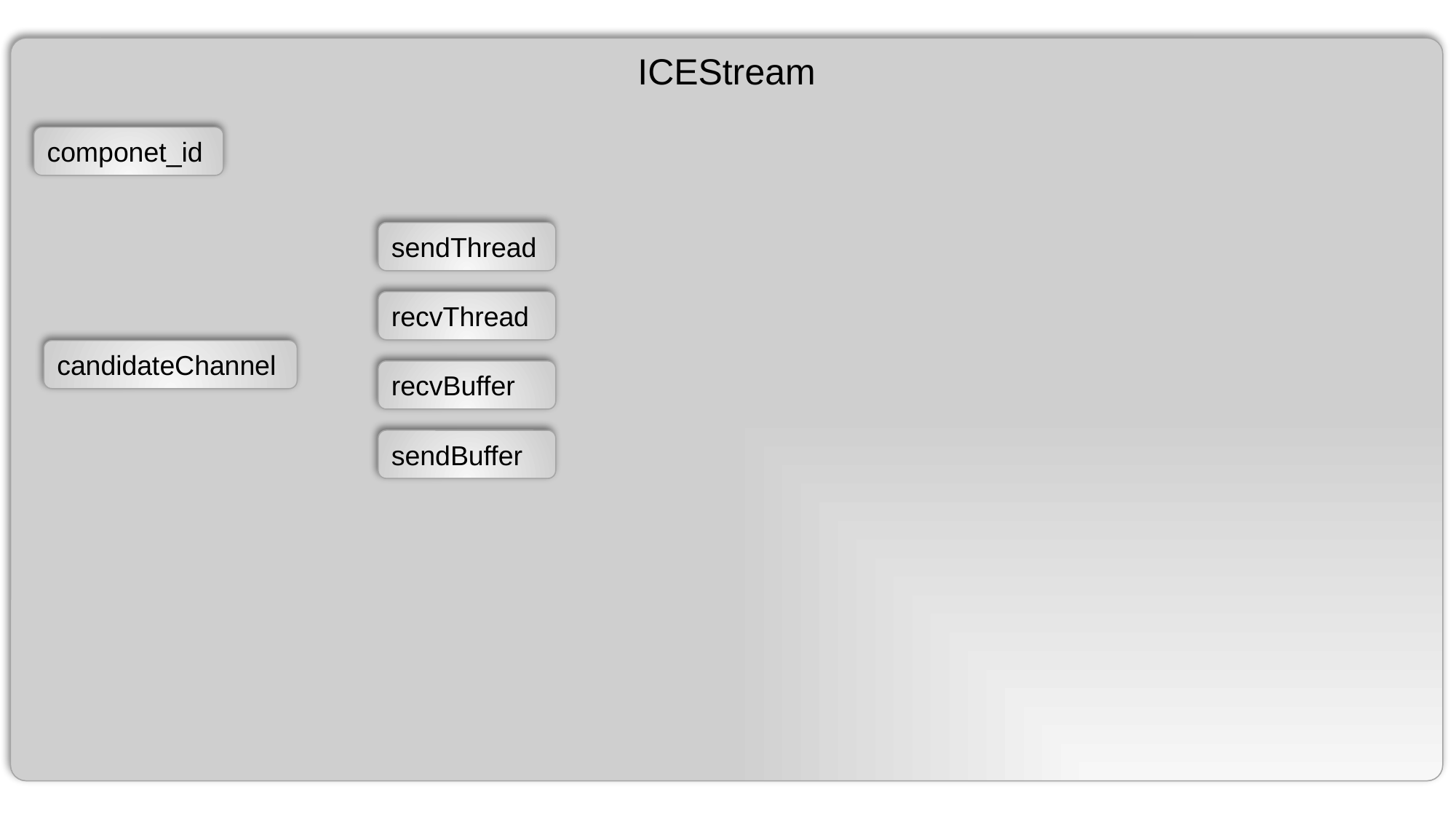

ICEStream
componet_id
sendThread
recvThread
candidateChannel
recvBuffer
sendBuffer